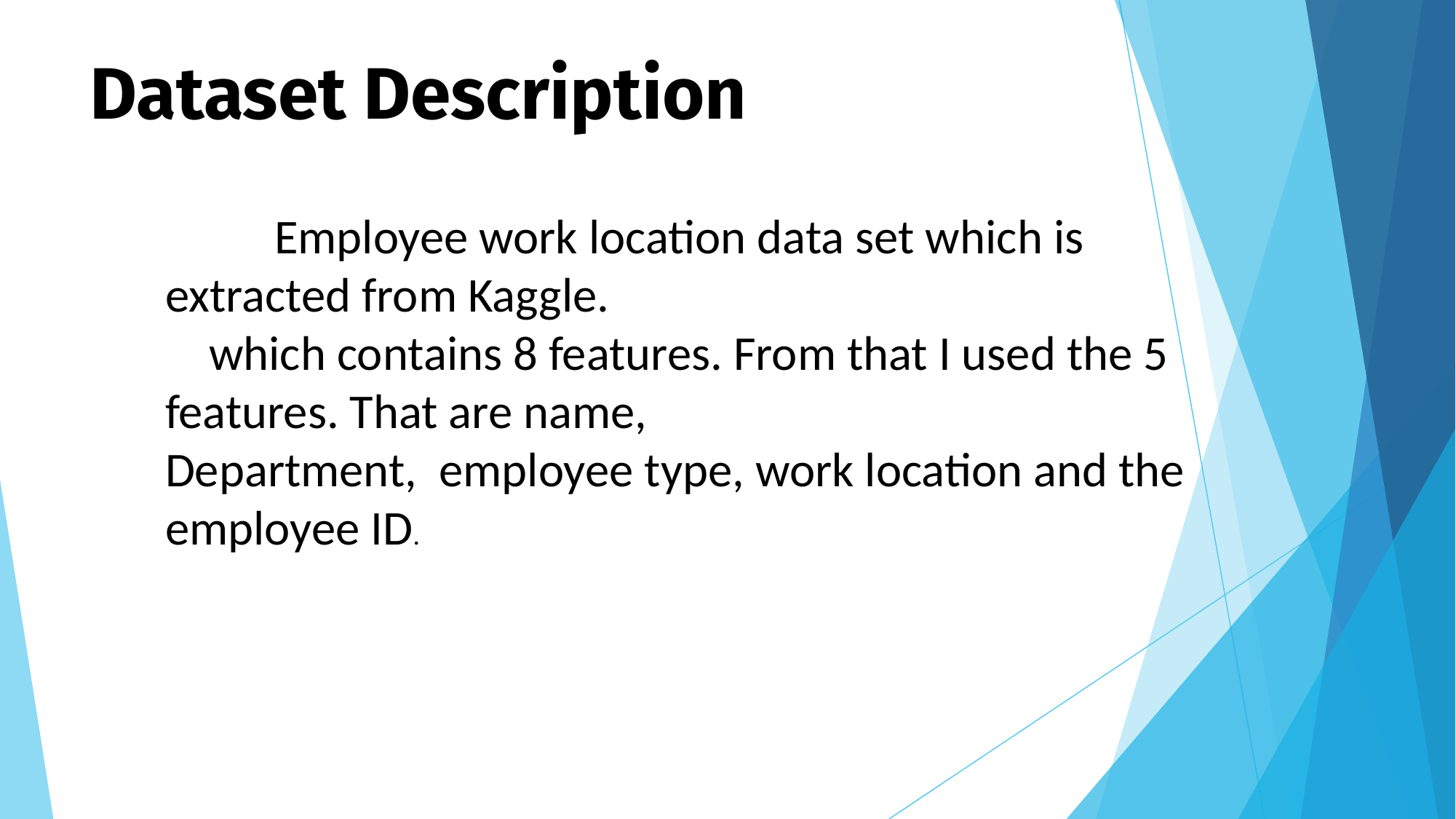

# Dataset Description
          Employee work location data set which is extracted from Kaggle.
    which contains 8 features. From that I used the 5 features. That are name,
Department,  employee type, work location and the employee ID.